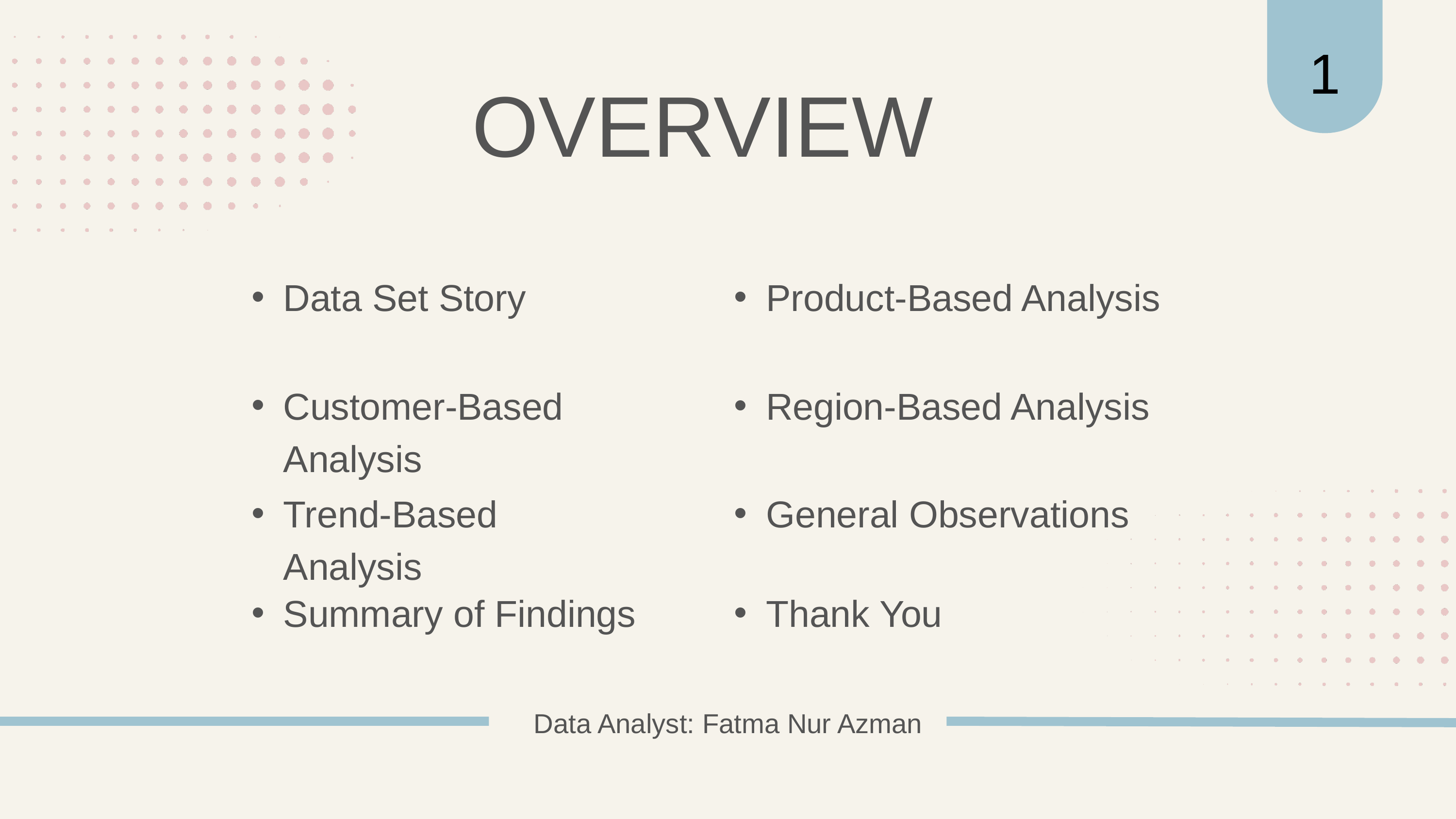

1

OVERVIEW
Data Set Story
Product-Based Analysis
Customer-Based Analysis
Region-Based Analysis
Trend-Based Analysis
General Observations

Summary of Findings
Thank You
Data Analyst: Fatma Nur Azman